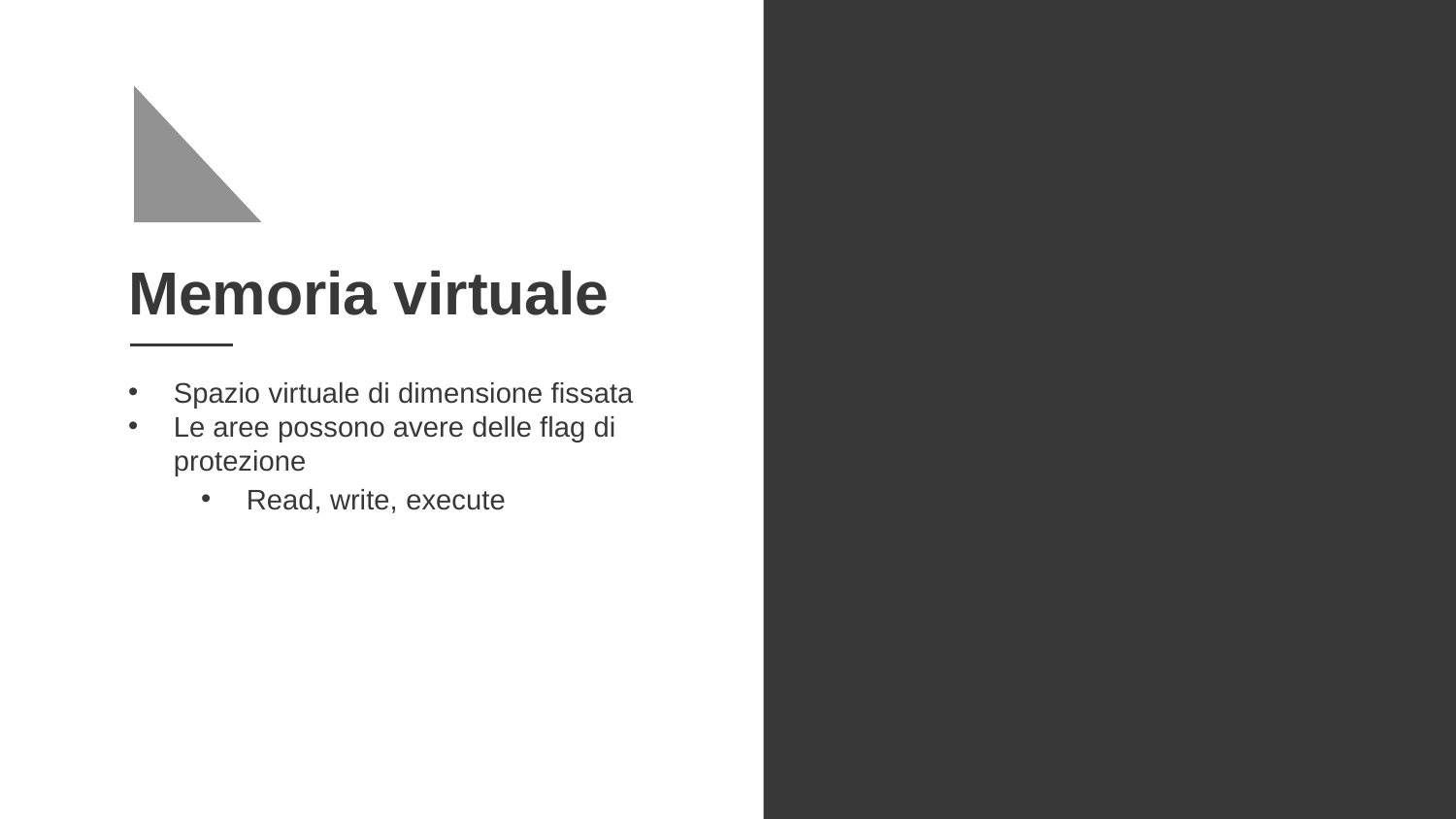

# Memoria virtuale
Spazio virtuale di dimensione fissata
Le aree possono avere delle flag di protezione
Read, write, execute